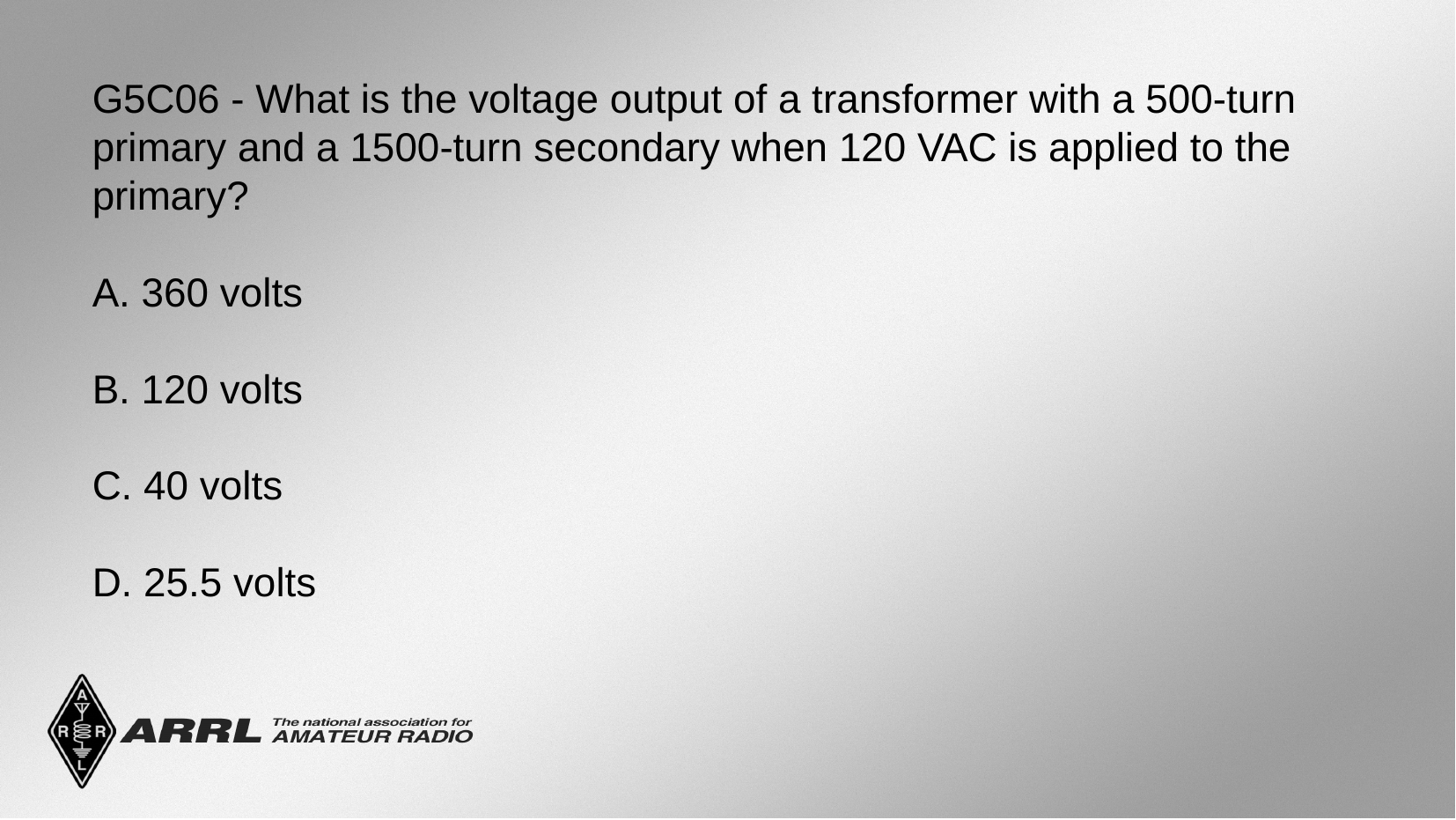

G5C06 - What is the voltage output of a transformer with a 500-turn primary and a 1500-turn secondary when 120 VAC is applied to the primary?

A. 360 volts

B. 120 volts

C. 40 volts

D. 25.5 volts